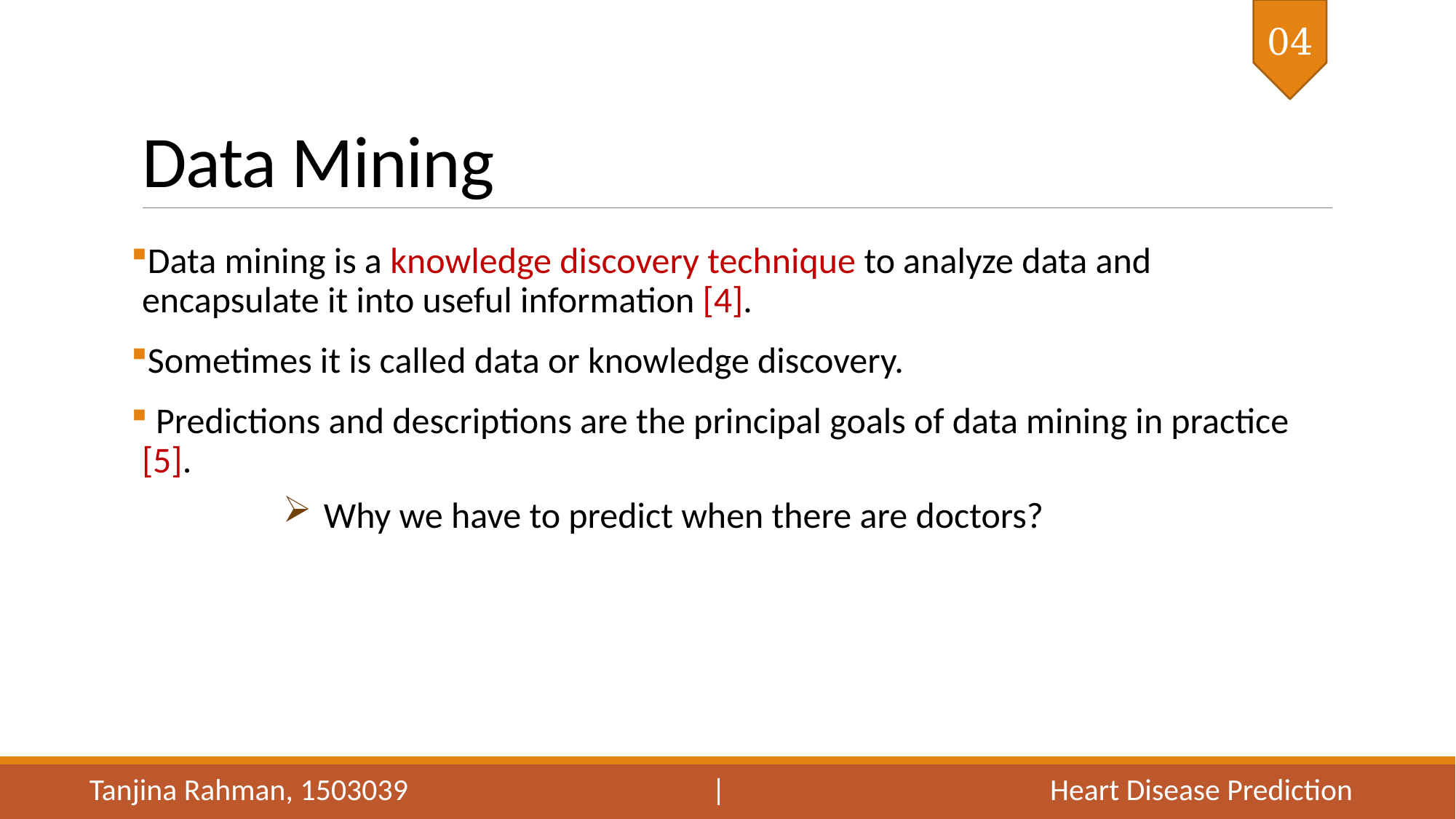

04
# Data Mining
Data mining is a knowledge discovery technique to analyze data and encapsulate it into useful information [4].
Sometimes it is called data or knowledge discovery.
 Predictions and descriptions are the principal goals of data mining in practice [5].

Why we have to predict when there are doctors?
Tanjina Rahman, 1503039                                            |                                               Heart Disease Prediction